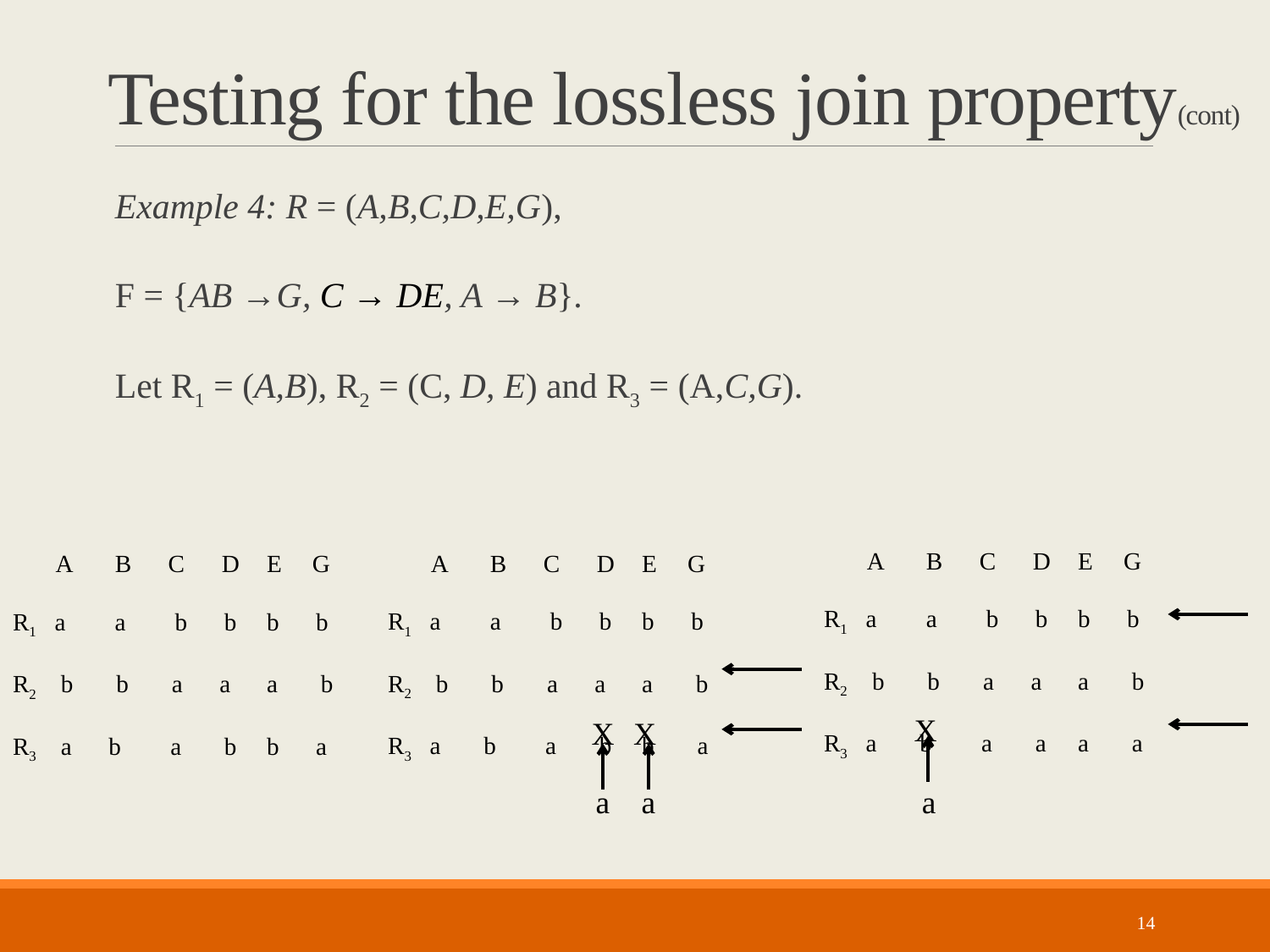

# Testing for the lossless join property(cont)
Example 4: R = (A,B,C,D,E,G),
F = {AB →G, C → DE, A → B}.
Let R1 = (A,B), R2 = (C, D, E) and R3 = (A,C,G).
       A       B      C      D 	E     G
R1   a        a        b      b	b      b
R2    b       b       a      a	a       b
R3   a       b        a       a	a       a
       A       B      C      D 	E     G
R1   a        a        b      b	b      b
R2    b       b       a      a	a       b
R3   a       b        a       b	b       a
       A       B      C      D 	E     G
R1   a        a        b      b	b      b
R2    b       b       a      a	a       b
R3    a      b        a       b	b      a
X
X
X
a
a
a
14